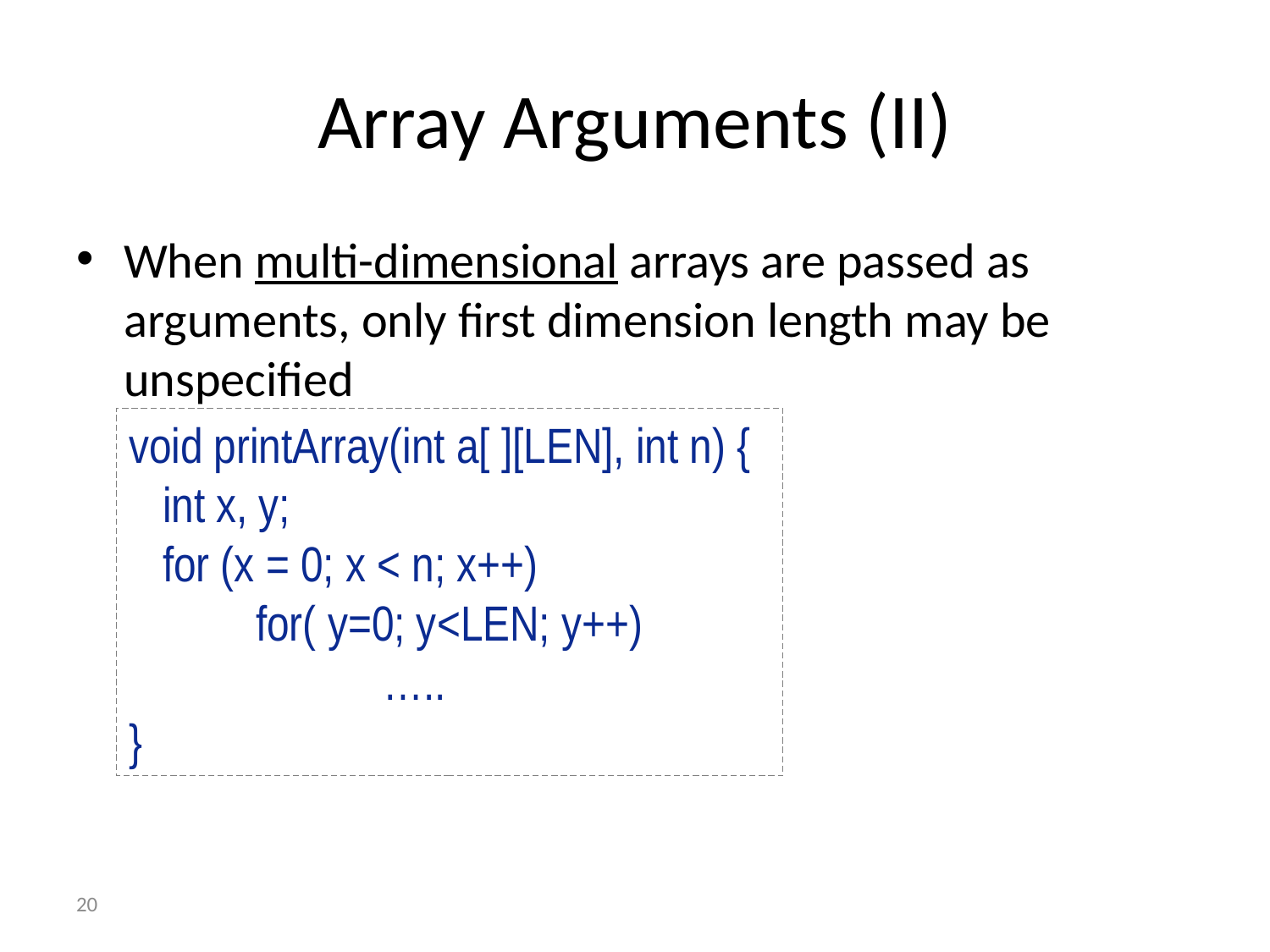

# Array Arguments (II)
When multi-dimensional arrays are passed as arguments, only first dimension length may be unspecified
void printArray(int a[ ][LEN], int n) {
   int x, y;
   for (x = 0; x < n; x++)
   	for( y=0; y<LEN; y++)	 		…..
}
20